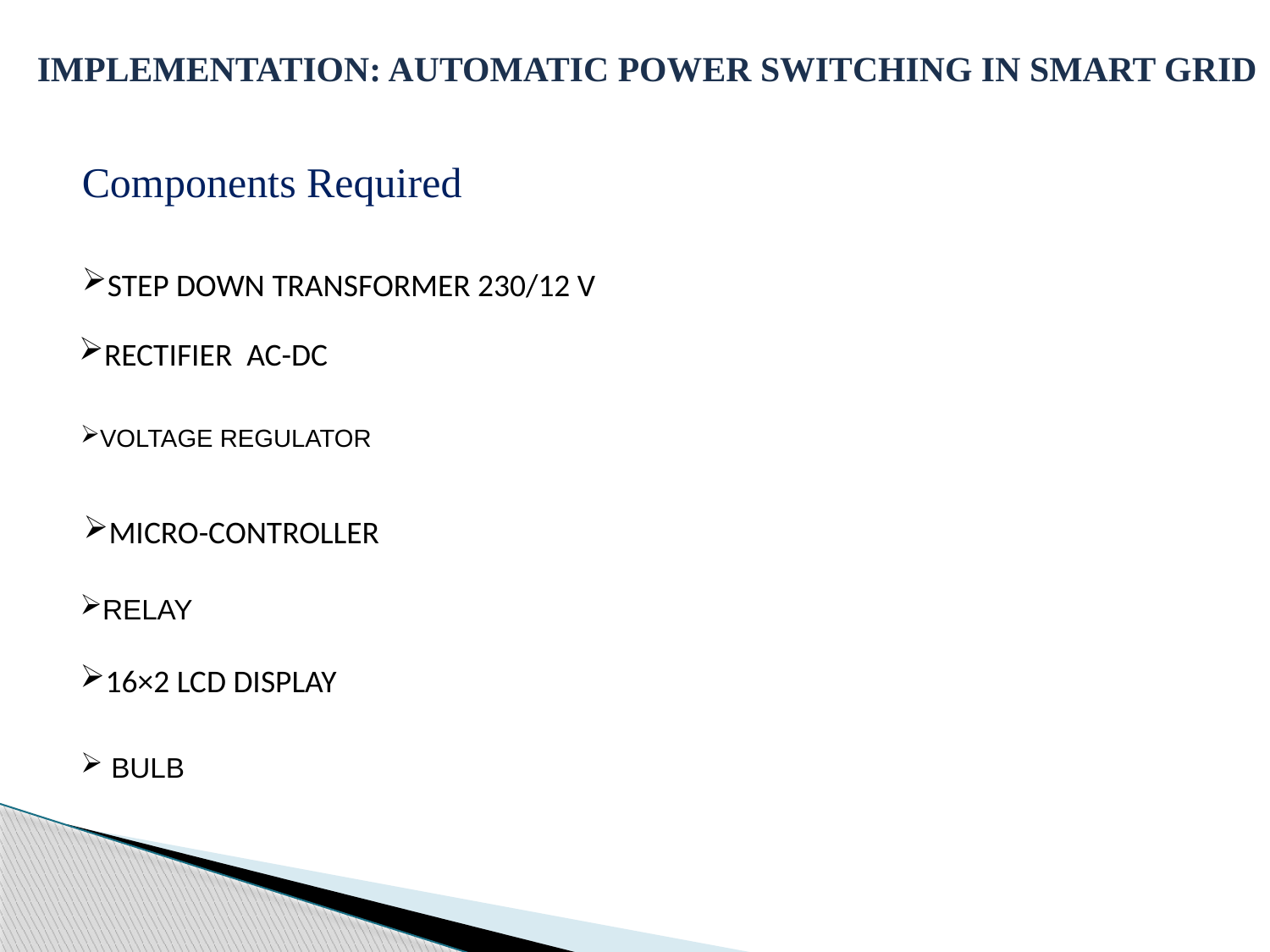

IMPLEMENTATION: AUTOMATIC POWER SWITCHING IN SMART GRID
Components Required
STEP DOWN TRANSFORMER 230/12 V
RECTIFIER  AC-DC
VOLTAGE REGULATOR
MICRO-CONTROLLER
RELAY
16×2 LCD DISPLAY
 BULB